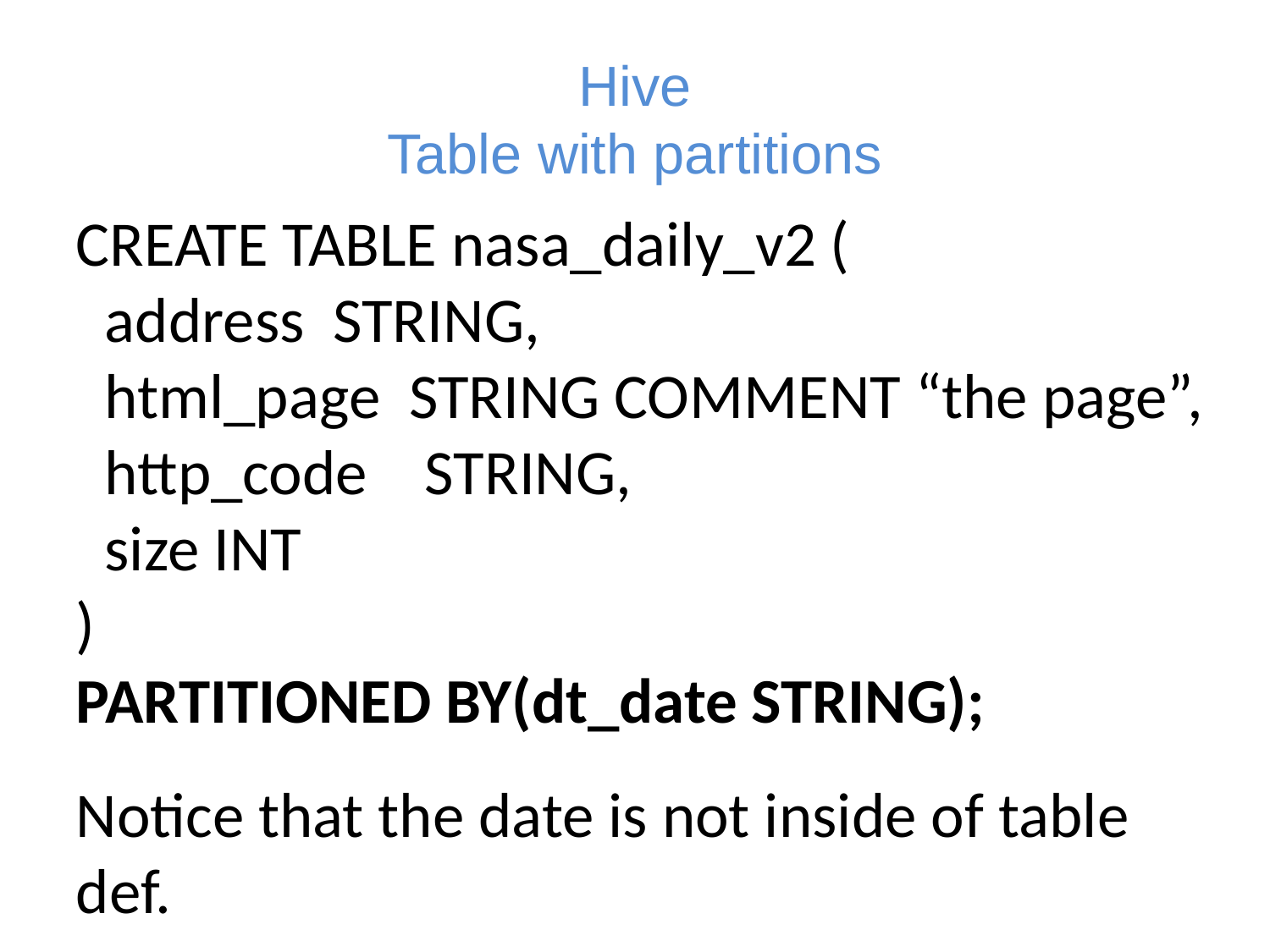

# Hive Table with partitions
CREATE TABLE nasa_daily_v2 (
  address  STRING,
  html_page  STRING COMMENT “the page”,
  http_code    STRING,
  size INT
)
PARTITIONED BY(dt_date STRING);

Notice that the date is not inside of table def.